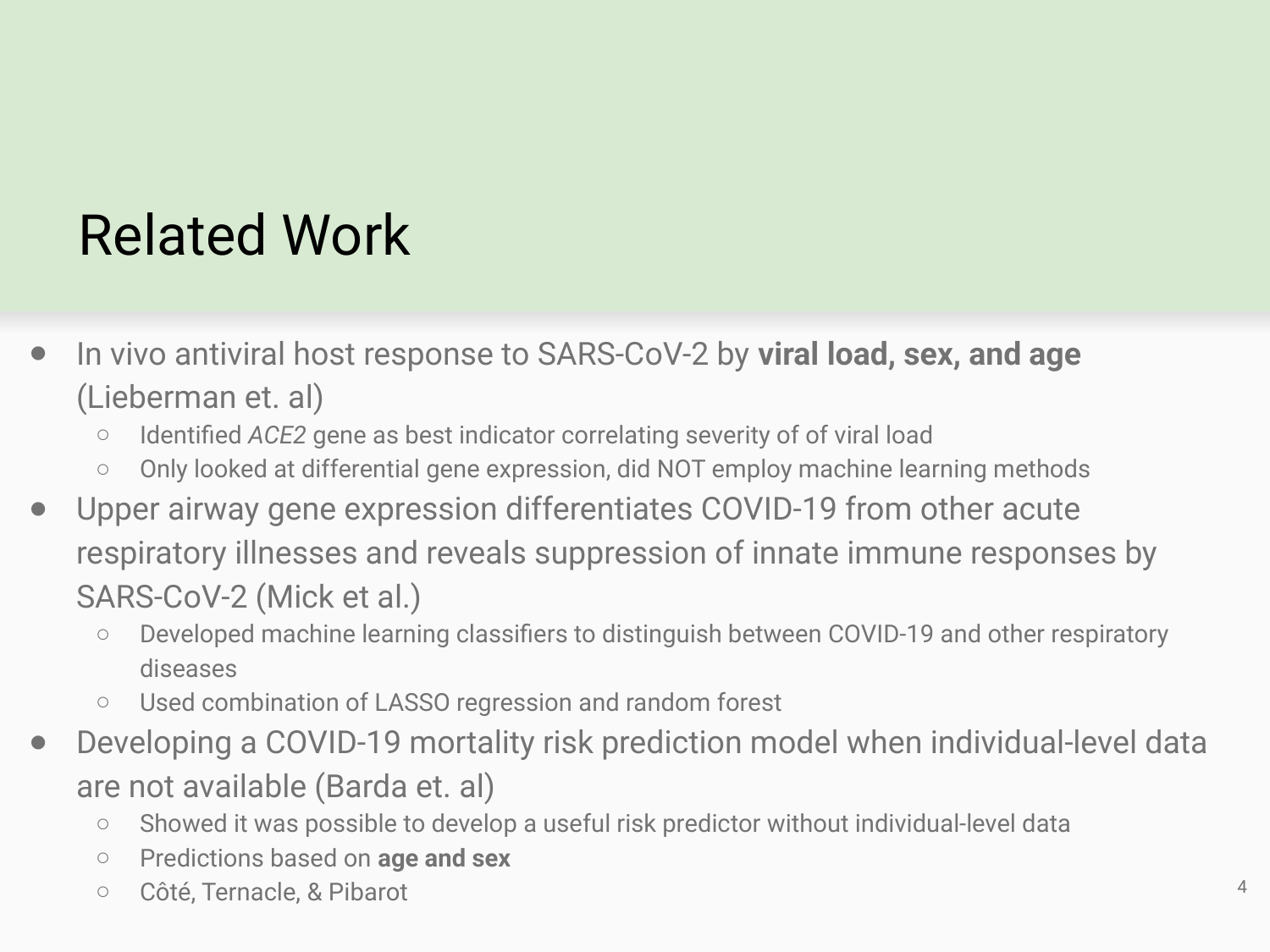

# Related Work
In vivo antiviral host response to SARS-CoV-2 by viral load, sex, and age (Lieberman et. al)
Identified ACE2 gene as best indicator correlating severity of of viral load
Only looked at differential gene expression, did NOT employ machine learning methods
Upper airway gene expression differentiates COVID-19 from other acute respiratory illnesses and reveals suppression of innate immune responses by SARS-CoV-2 (Mick et al.)
Developed machine learning classifiers to distinguish between COVID-19 and other respiratory diseases
Used combination of LASSO regression and random forest
Developing a COVID-19 mortality risk prediction model when individual-level data are not available (Barda et. al)
Showed it was possible to develop a useful risk predictor without individual-level data
Predictions based on age and sex
Côté, Ternacle, & Pibarot

4